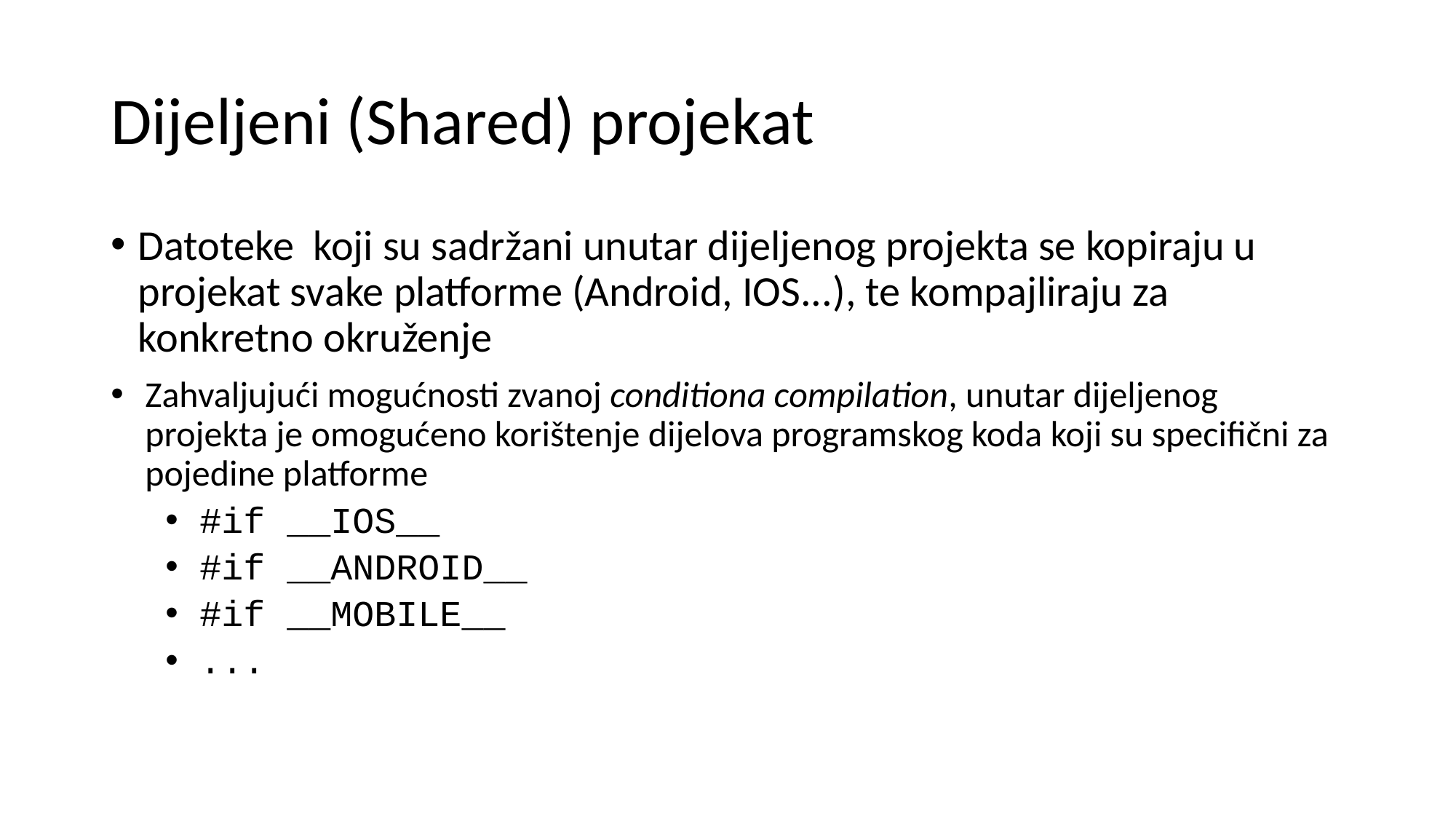

# Dijeljeni (Shared) projekat
Datoteke  koji su sadržani unutar dijeljenog projekta se kopiraju u projekat svake platforme (Android, IOS...), te kompajliraju za konkretno okruženje
Zahvaljujući mogućnosti zvanoj conditiona compilation, unutar dijeljenog projekta je omogućeno korištenje dijelova programskog koda koji su specifični za pojedine platforme
#if __IOS__
#if __ANDROID__
#if __MOBILE__
...